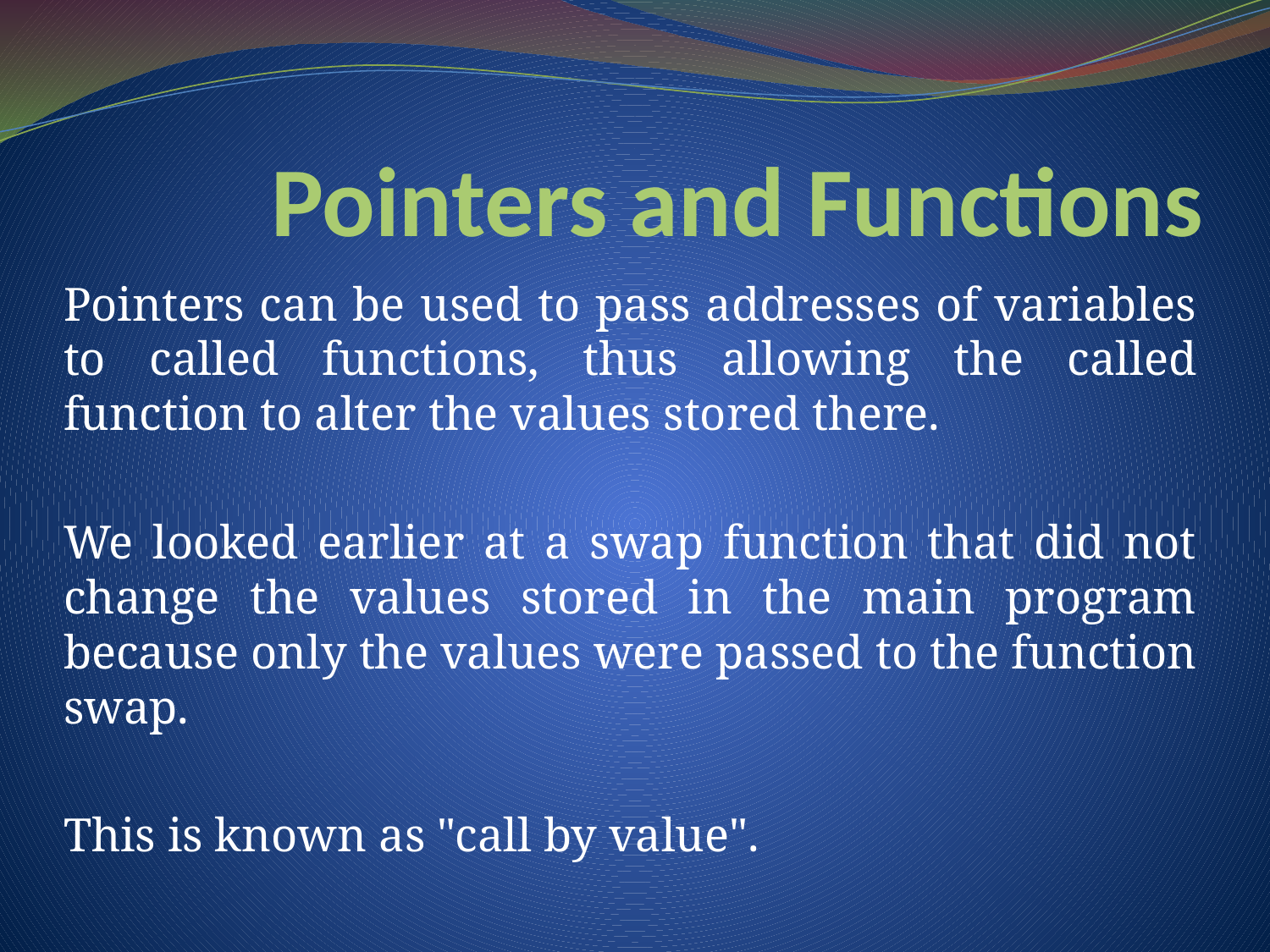

Pointers and Functions
Pointers can be used to pass addresses of variables to called functions, thus allowing the called function to alter the values stored there.

We looked earlier at a swap function that did not change the values stored in the main program because only the values were passed to the function swap.

This is known as "call by value".